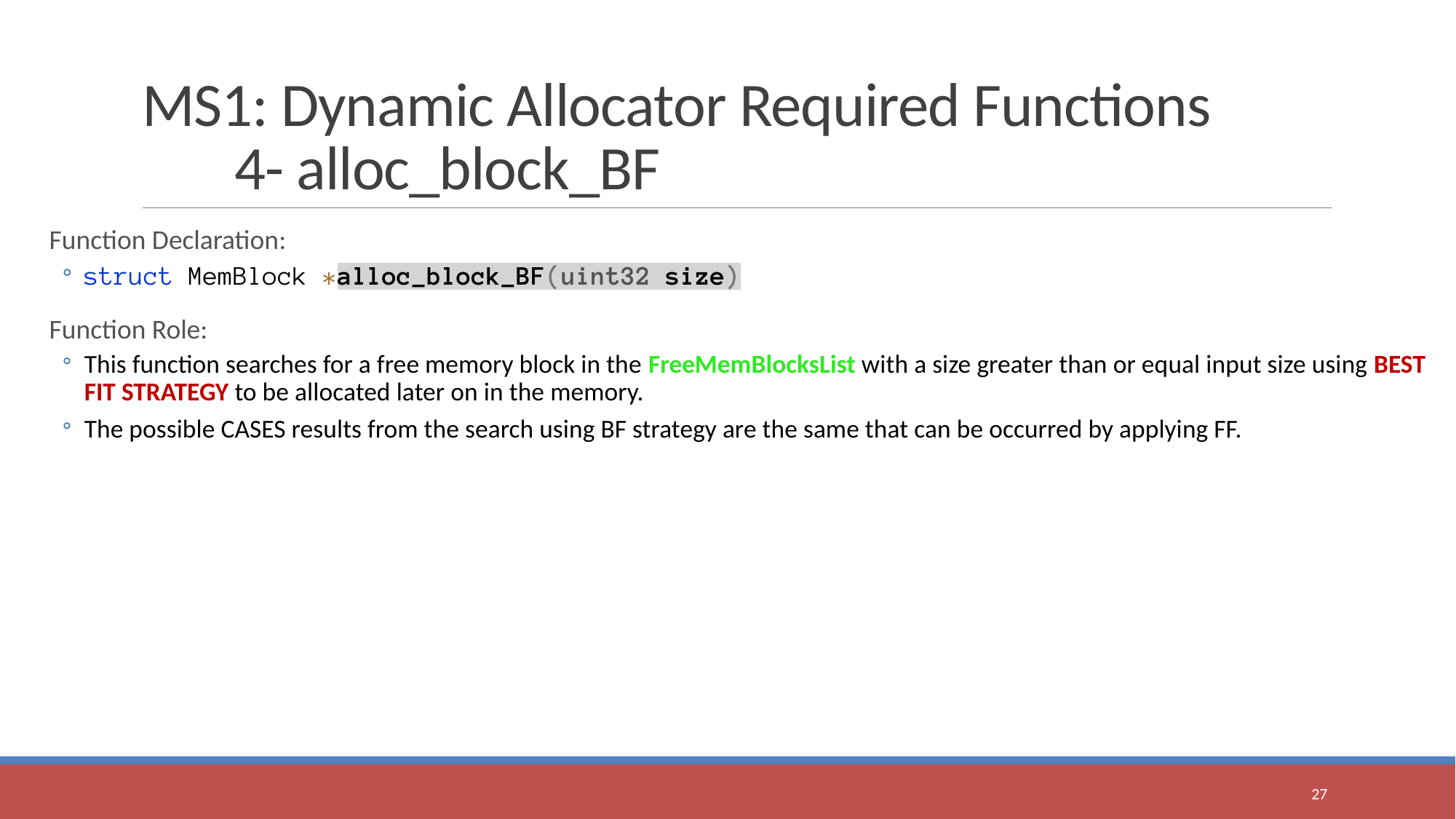

# MS1: Dynamic Allocator Required Functions 4- alloc_block_BF
Function Declaration:
struct MemBlock *alloc_block_BF(uint32 size)
Function Role:
This function searches for a free memory block in the FreeMemBlocksList with a size greater than or equal input size using BEST FIT STRATEGY to be allocated later on in the memory.
The possible CASES results from the search using BF strategy are the same that can be occurred by applying FF.

27